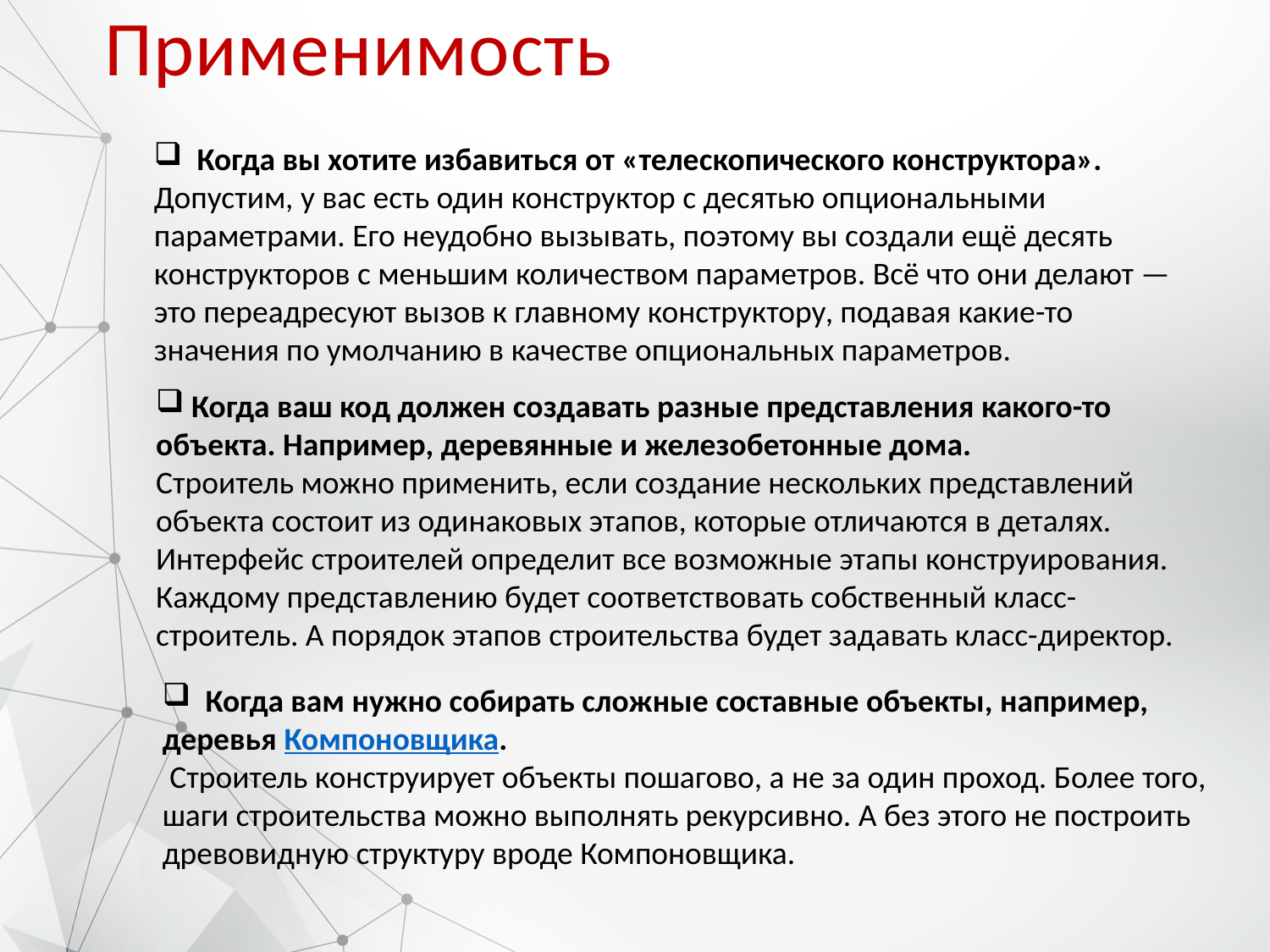

# Применимость
  Когда вы хотите избавиться от «телескопического конструктора».
Допустим, у вас есть один конструктор с десятью опциональными параметрами. Его неудобно вызывать, поэтому вы создали ещё десять конструкторов с меньшим количеством параметров. Всё что они делают — это переадресуют вызов к главному конструктору, подавая какие-то значения по умолчанию в качестве опциональных параметров.
 Когда ваш код должен создавать разные представления какого-то объекта. Например, деревянные и железобетонные дома.
Строитель можно применить, если создание нескольких представлений объекта состоит из одинаковых этапов, которые отличаются в деталях. Интерфейс строителей определит все возможные этапы конструирования. Каждому представлению будет соответствовать собственный класс-строитель. А порядок этапов строительства будет задавать класс-директор.
  Когда вам нужно собирать сложные составные объекты, например, деревья Компоновщика.
 Строитель конструирует объекты пошагово, а не за один проход. Более того, шаги строительства можно выполнять рекурсивно. А без этого не построить древовидную структуру вроде Компоновщика.